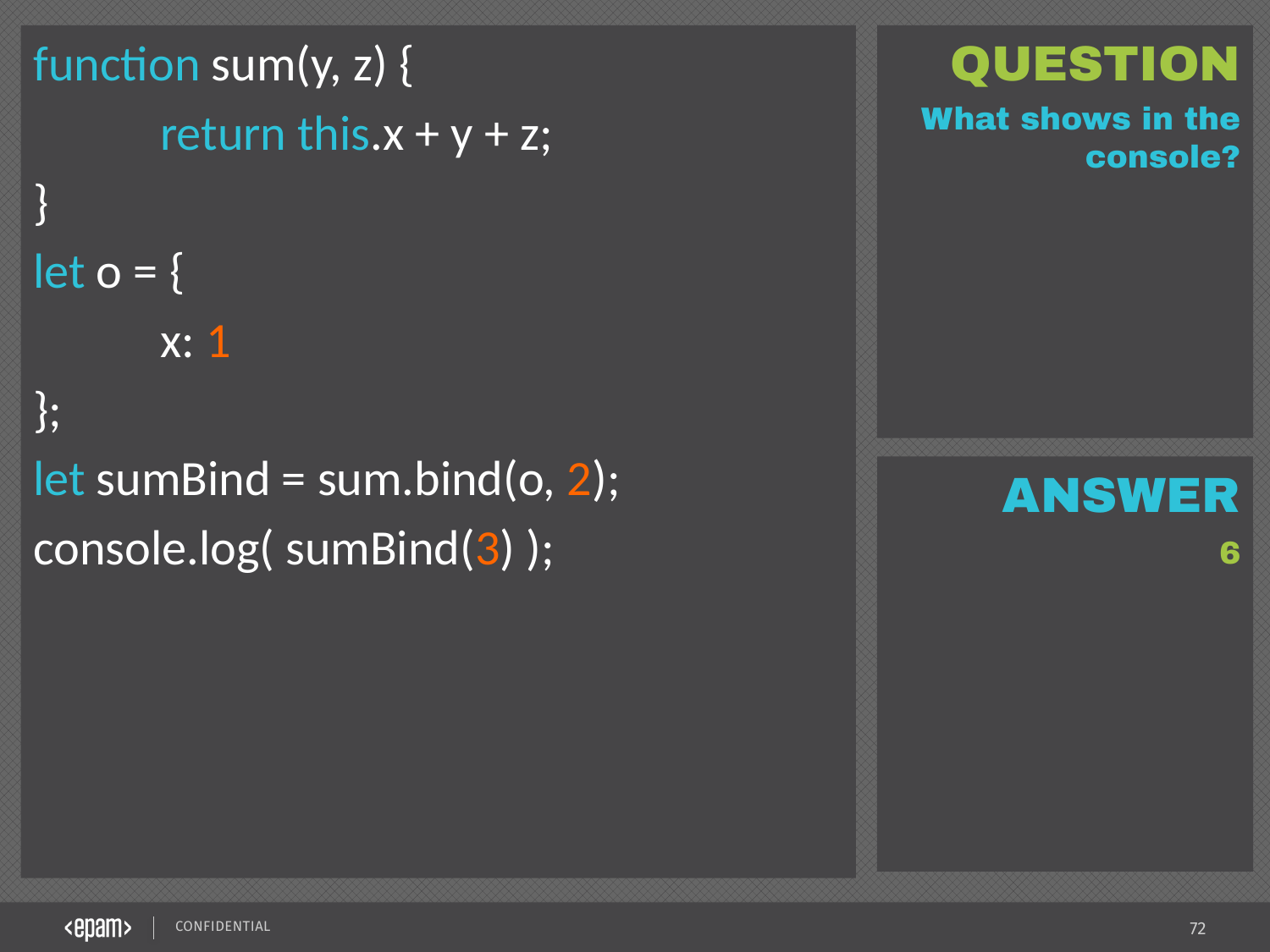

function sum(y, z) {
	return this.x + y + z;
}
let o = {
	x: 1
};
let sumBind = sum.bind(o, 2);
console.log( sumBind(3) );
What shows in the console?

6